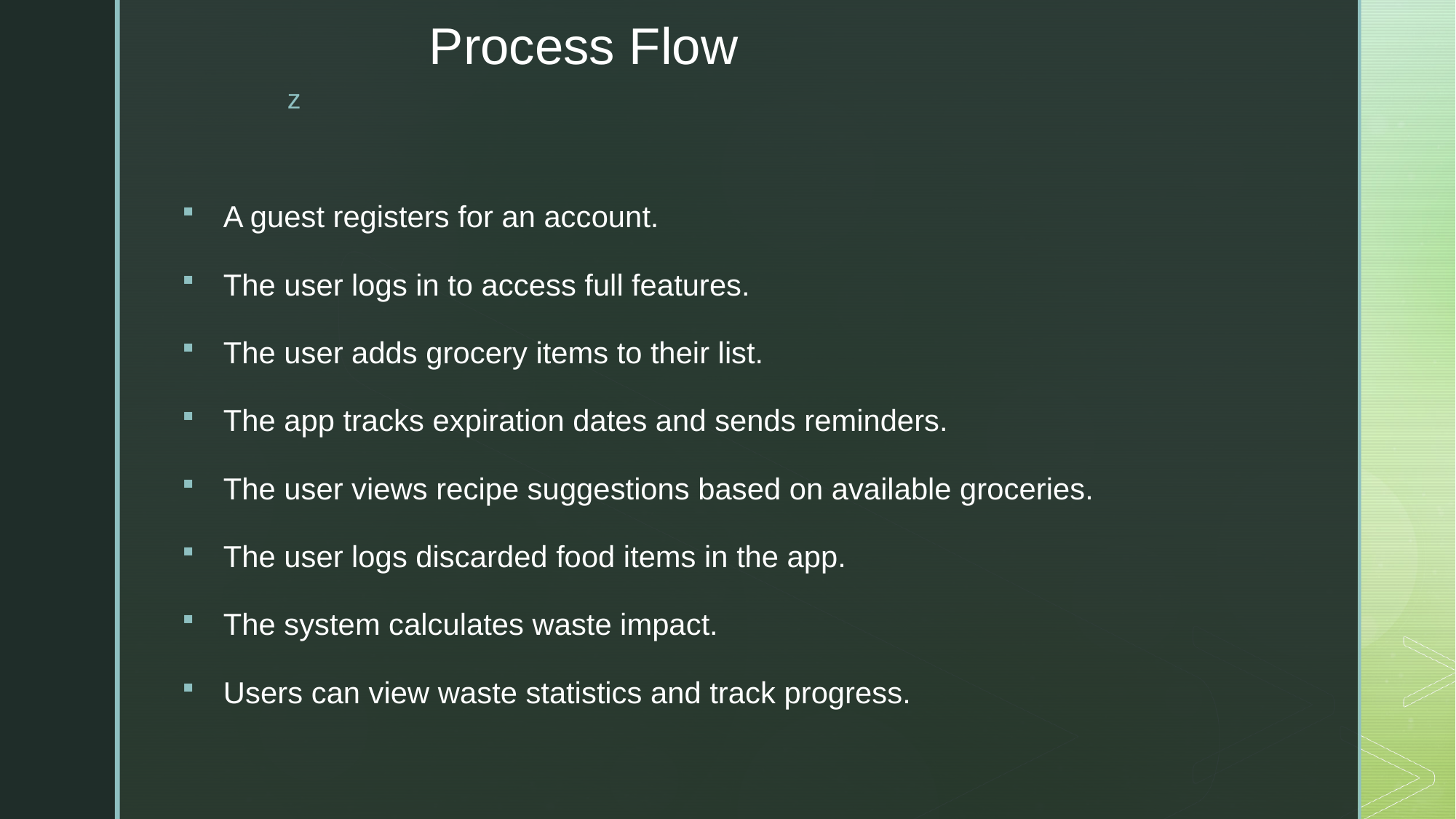

# Process Flow
A guest registers for an account.
The user logs in to access full features.
The user adds grocery items to their list.
The app tracks expiration dates and sends reminders.
The user views recipe suggestions based on available groceries.
The user logs discarded food items in the app.
The system calculates waste impact.
Users can view waste statistics and track progress.